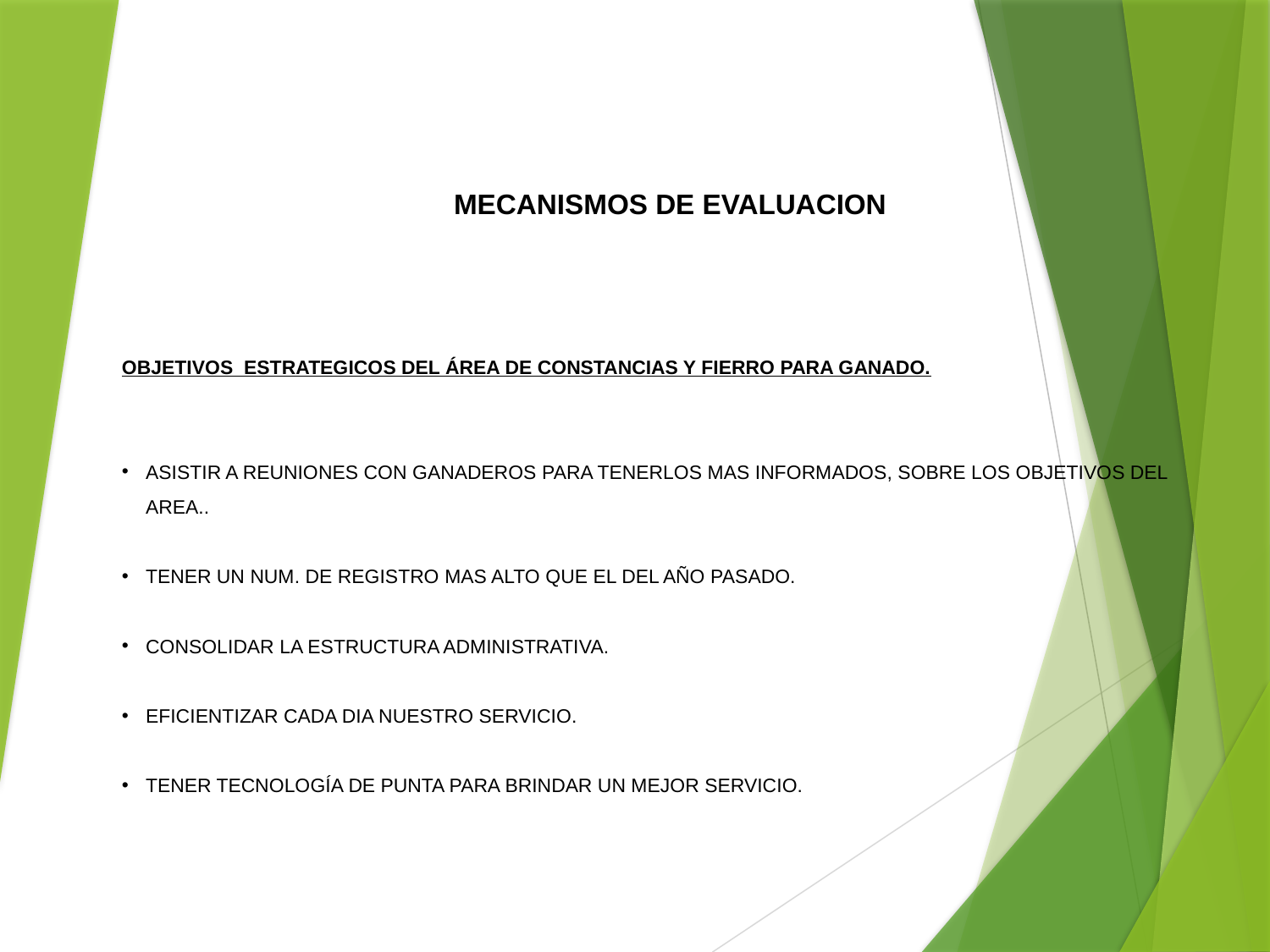

MECANISMOS DE EVALUACION

OBJETIVOS  ESTRATEGICOS DEL ÁREA DE CONSTANCIAS Y FIERRO PARA GANADO.

ASISTIR A REUNIONES CON GANADEROS PARA TENERLOS MAS INFORMADOS, SOBRE LOS OBJETIVOS DEL AREA..

TENER UN NUM. DE REGISTRO MAS ALTO QUE EL DEL AÑO PASADO.

CONSOLIDAR LA ESTRUCTURA ADMINISTRATIVA.

EFICIENTIZAR CADA DIA NUESTRO SERVICIO.

TENER TECNOLOGÍA DE PUNTA PARA BRINDAR UN MEJOR SERVICIO.